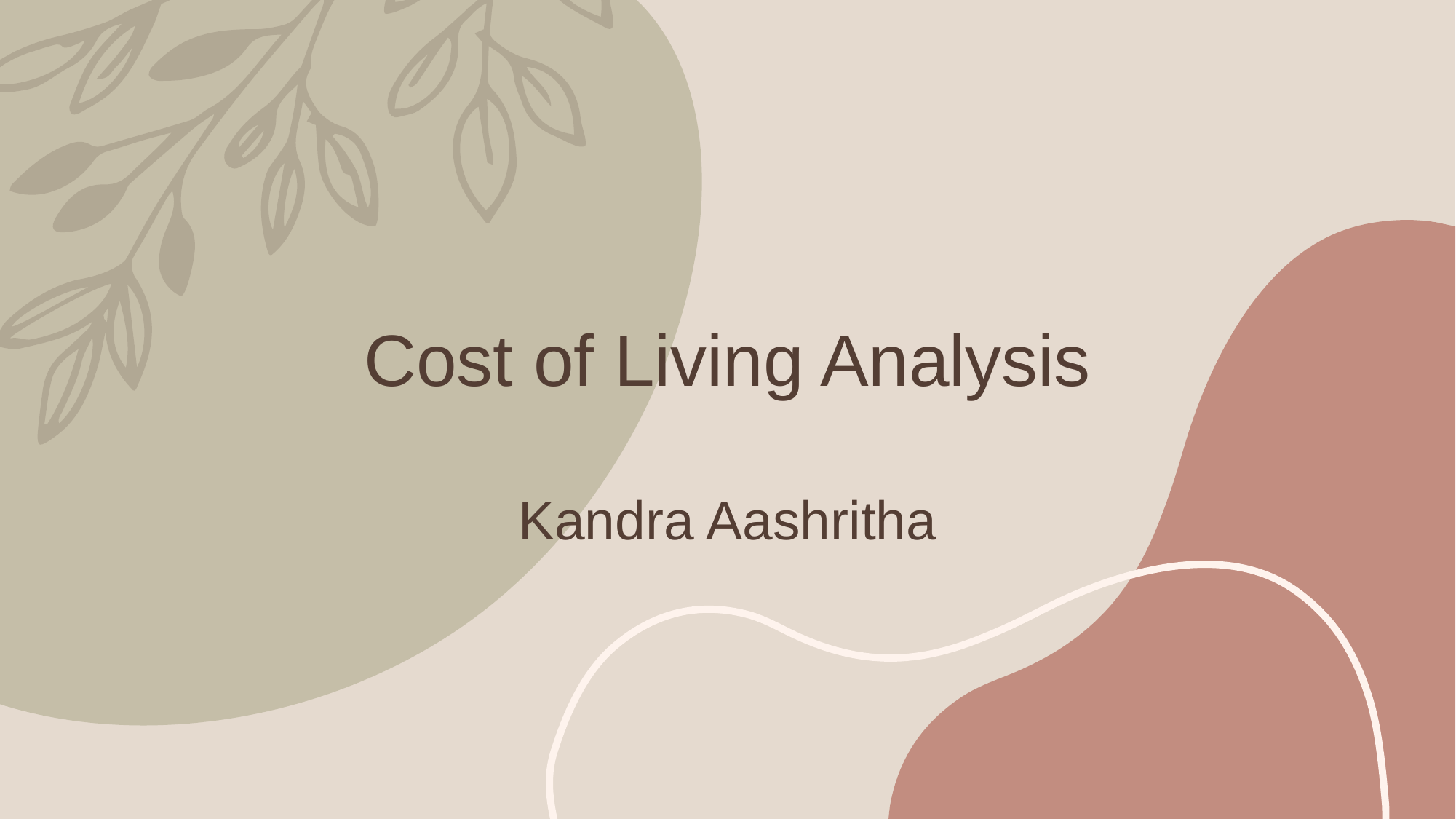

# Cost of Living Analysis
Kandra Aashritha